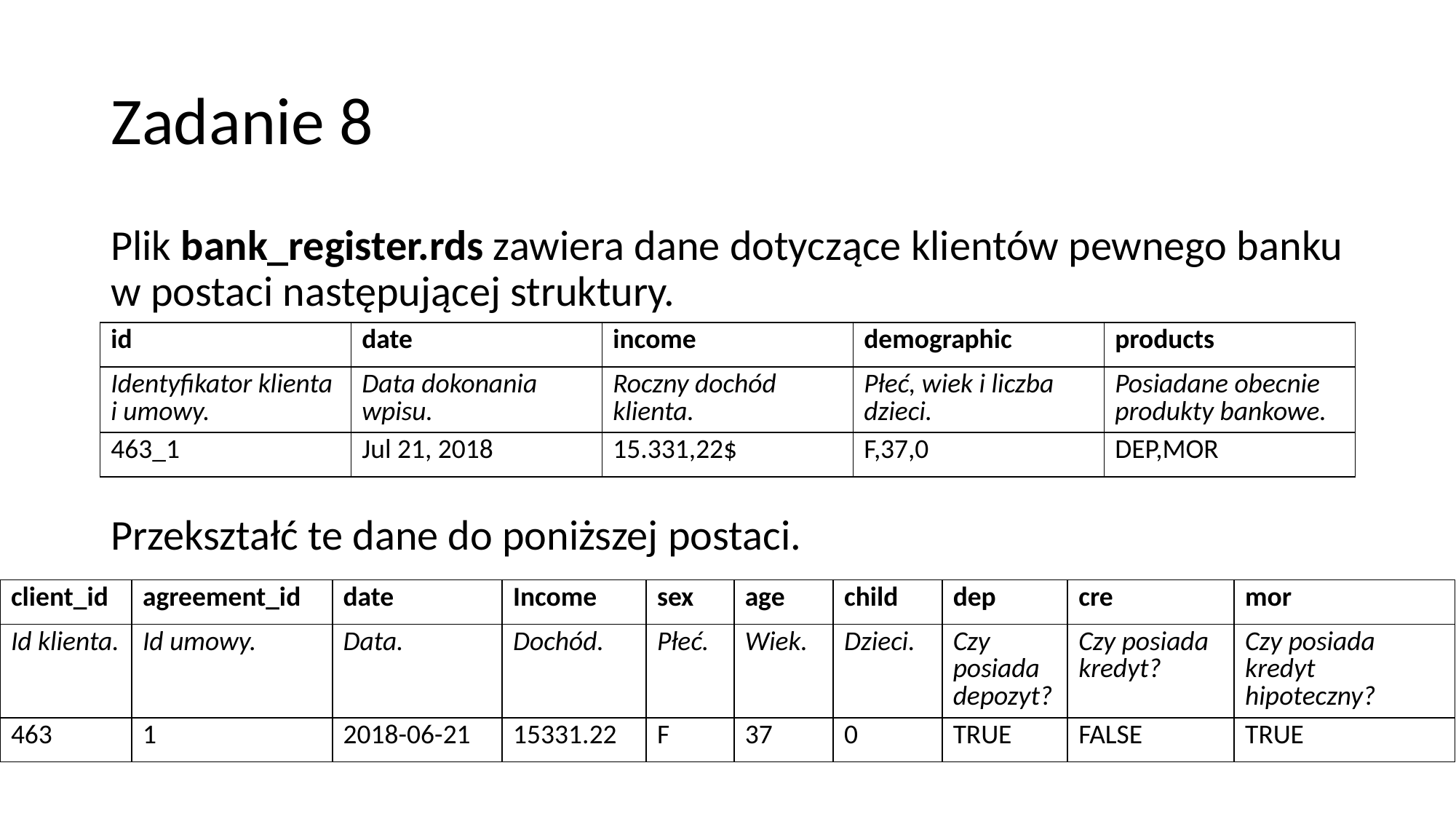

# Zadanie 8
Plik bank_register.rds zawiera dane dotyczące klientów pewnego banku w postaci następującej struktury.

Przekształć te dane do poniższej postaci.

| id | date | income | demographic | products |
| --- | --- | --- | --- | --- |
| Identyfikator klienta i umowy. | Data dokonania wpisu. | Roczny dochód klienta. | Płeć, wiek i liczba dzieci. | Posiadane obecnie produkty bankowe. |
| 463\_1 | Jul 21, 2018 | 15.331,22$ | F,37,0 | DEP,MOR |
| client\_id | agreement\_id | date | Income | sex | age | child | dep | cre | mor |
| --- | --- | --- | --- | --- | --- | --- | --- | --- | --- |
| Id klienta. | Id umowy. | Data. | Dochód. | Płeć. | Wiek. | Dzieci. | Czy posiada depozyt? | Czy posiada kredyt? | Czy posiada kredyt hipoteczny? |
| 463 | 1 | 2018-06-21 | 15331.22 | F | 37 | 0 | TRUE | FALSE | TRUE |